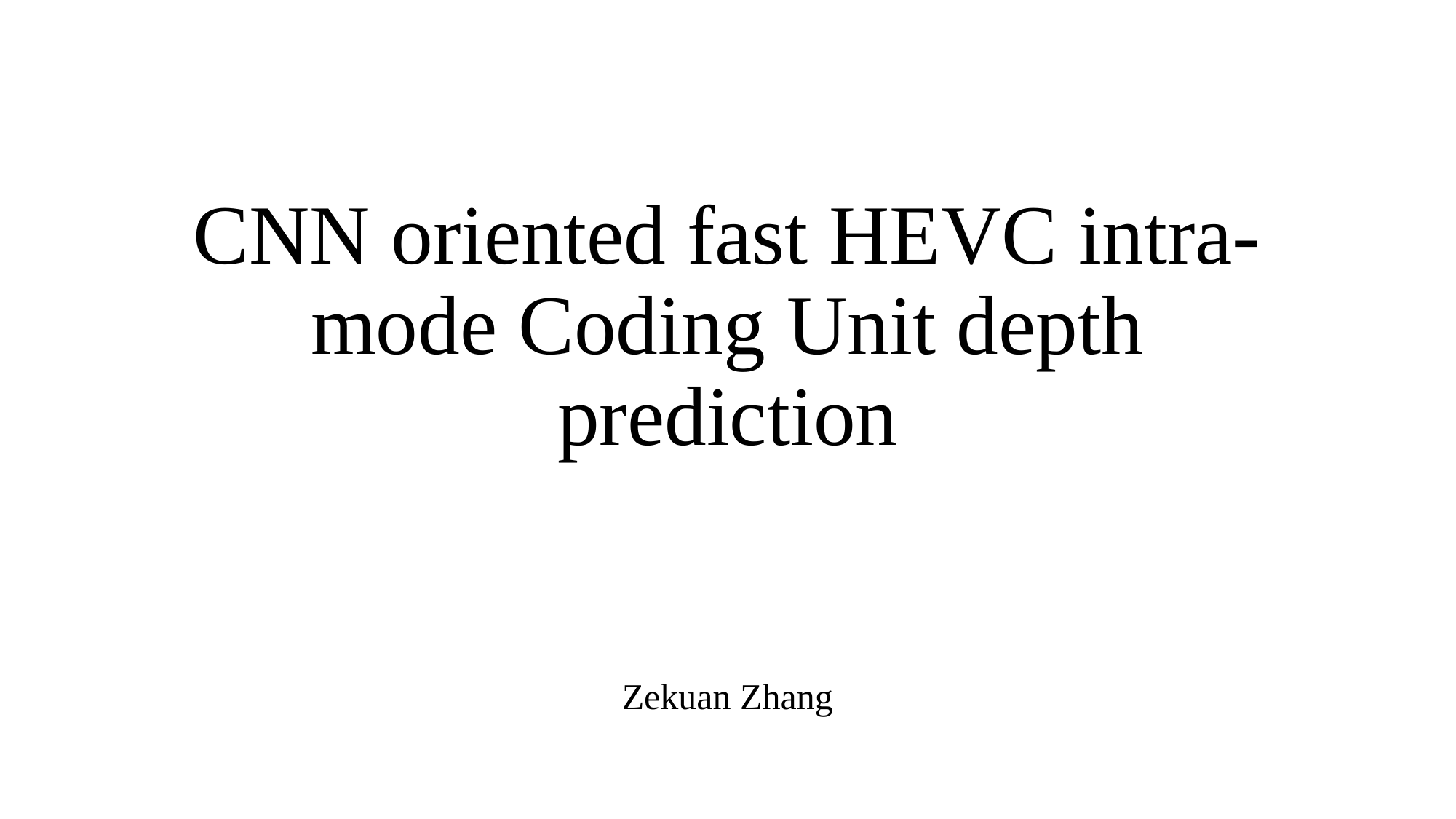

# CNN oriented fast HEVC intra-mode Coding Unit depth prediction
Zekuan Zhang